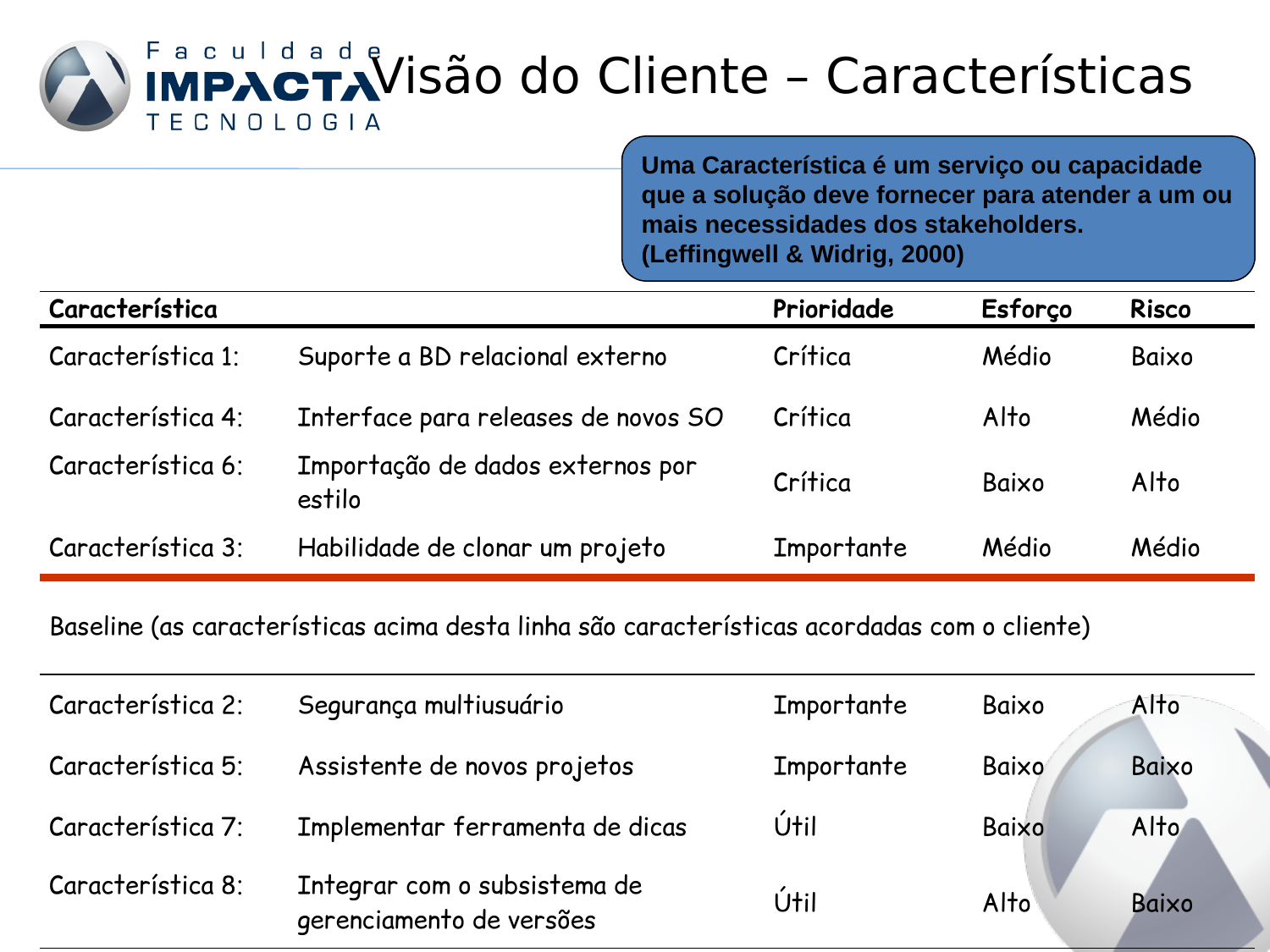

# Visão do Cliente – Características
Uma Característica é um serviço ou capacidade que a solução deve fornecer para atender a um ou mais necessidades dos stakeholders.
(Leffingwell & Widrig, 2000)
| Característica | Prioridade | Esforço | Risco |
| --- | --- | --- | --- |
| Característica 1: Suporte a BD relacional externo | Crítica | Médio | Baixo |
| Característica 4: Interface para releases de novos SO | Crítica | Alto | Médio |
| Característica 6: Importação de dados externos por estilo | Crítica | Baixo | Alto |
| Característica 3: Habilidade de clonar um projeto | Importante | Médio | Médio |
| Baseline (as características acima desta linha são características acordadas com o cliente) |  |  |  |
| Característica 2: Segurança multiusuário | Importante | Baixo | Alto |
| Característica 5: Assistente de novos projetos | Importante | Baixo | Baixo |
| Característica 7: Implementar ferramenta de dicas | Útil | Baixo | Alto |
| Característica 8: Integrar com o subsistema de gerenciamento de versões | Útil | Alto | Baixo |